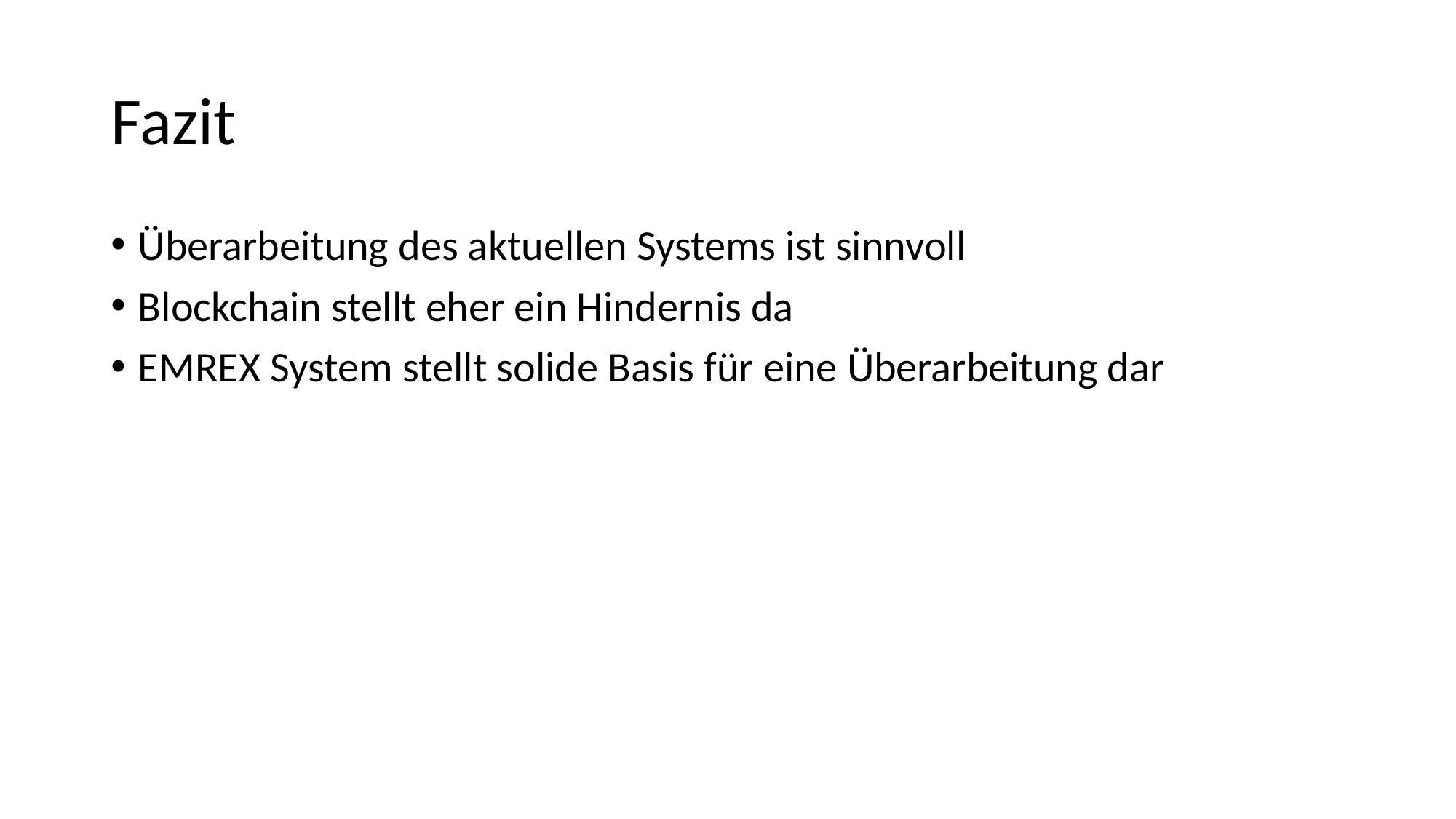

# Fazit
Überarbeitung des aktuellen Systems ist sinnvoll
Blockchain stellt eher ein Hindernis da
EMREX System stellt solide Basis für eine Überarbeitung dar